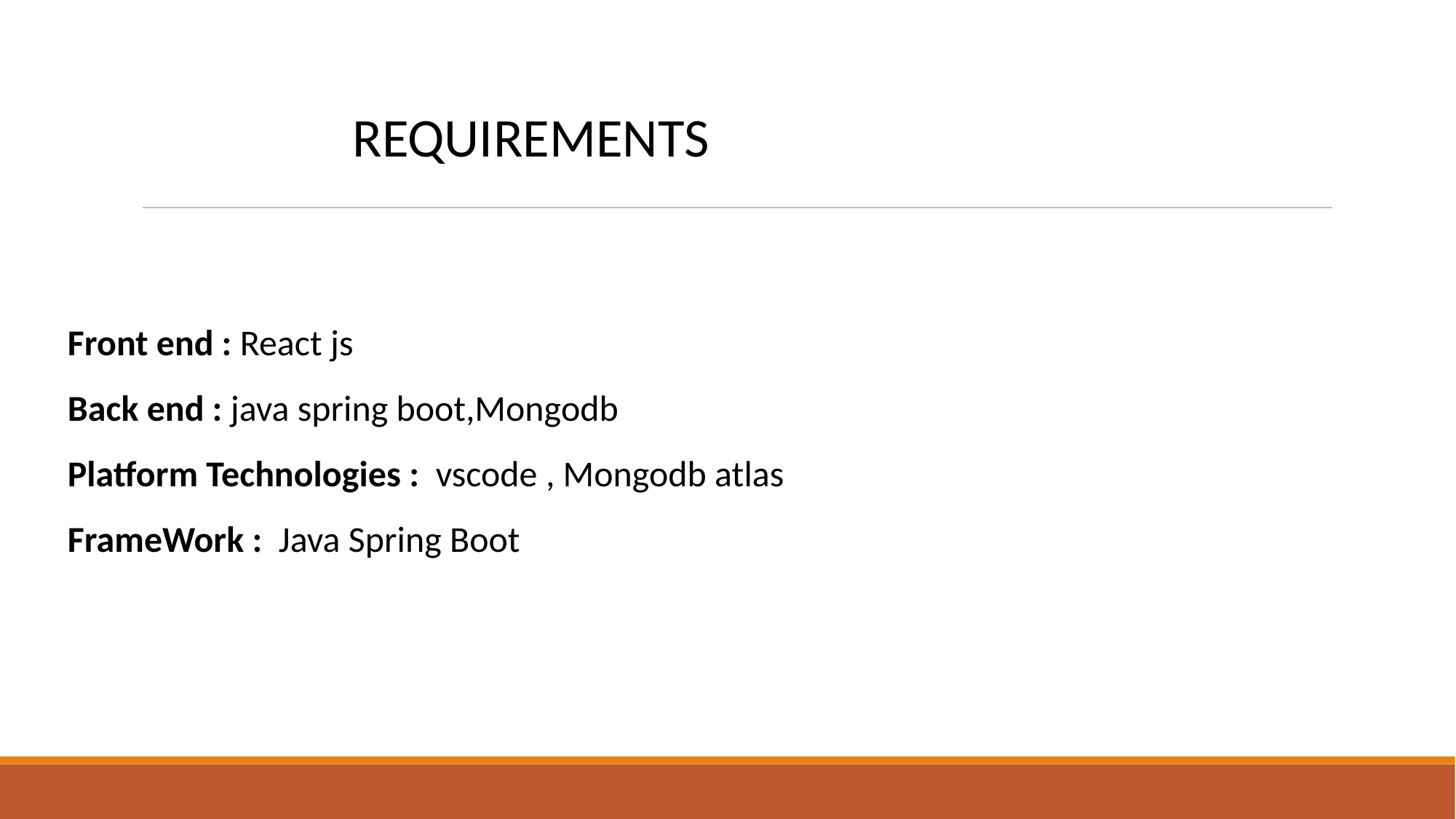

REQUIREMENTS

Front end : React js
Back end : java spring boot,Mongodb
Platform Technologies :  vscode , Mongodb atlas
FrameWork :  Java Spring Boot